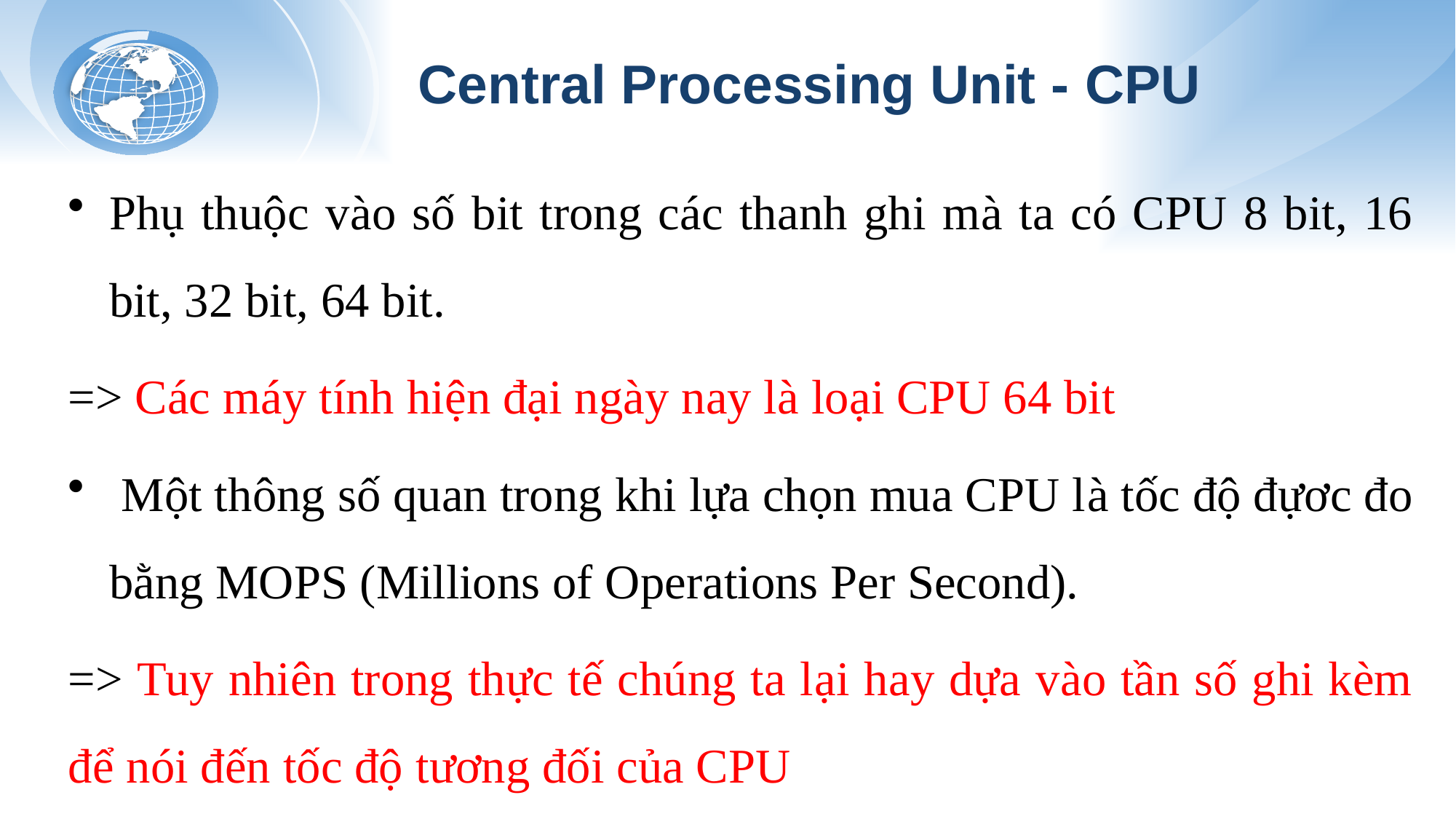

# Central Processing Unit - CPU
Phụ thuộc vào số bit trong các thanh ghi mà ta có CPU 8 bit, 16 bit, 32 bit, 64 bit.
=> Các máy tính hiện đại ngày nay là loại CPU 64 bit
 Một thông số quan trong khi lựa chọn mua CPU là tốc độ đựơc đo bằng MOPS (Millions of Operations Per Second).
=> Tuy nhiên trong thực tế chúng ta lại hay dựa vào tần số ghi kèm để nói đến tốc độ tương đối của CPU